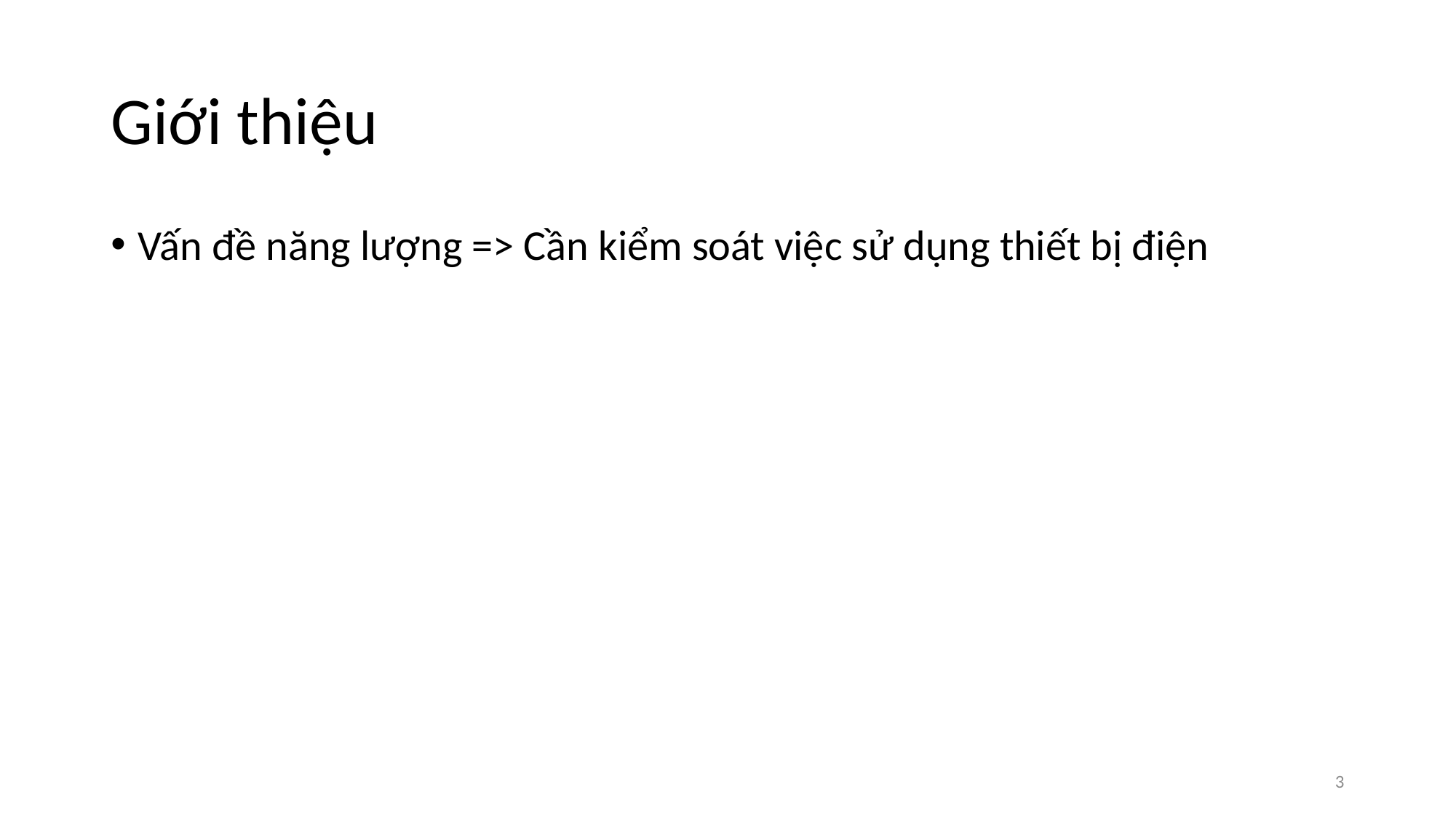

# Giới thiệu
Vấn đề năng lượng => Cần kiểm soát việc sử dụng thiết bị điện
3